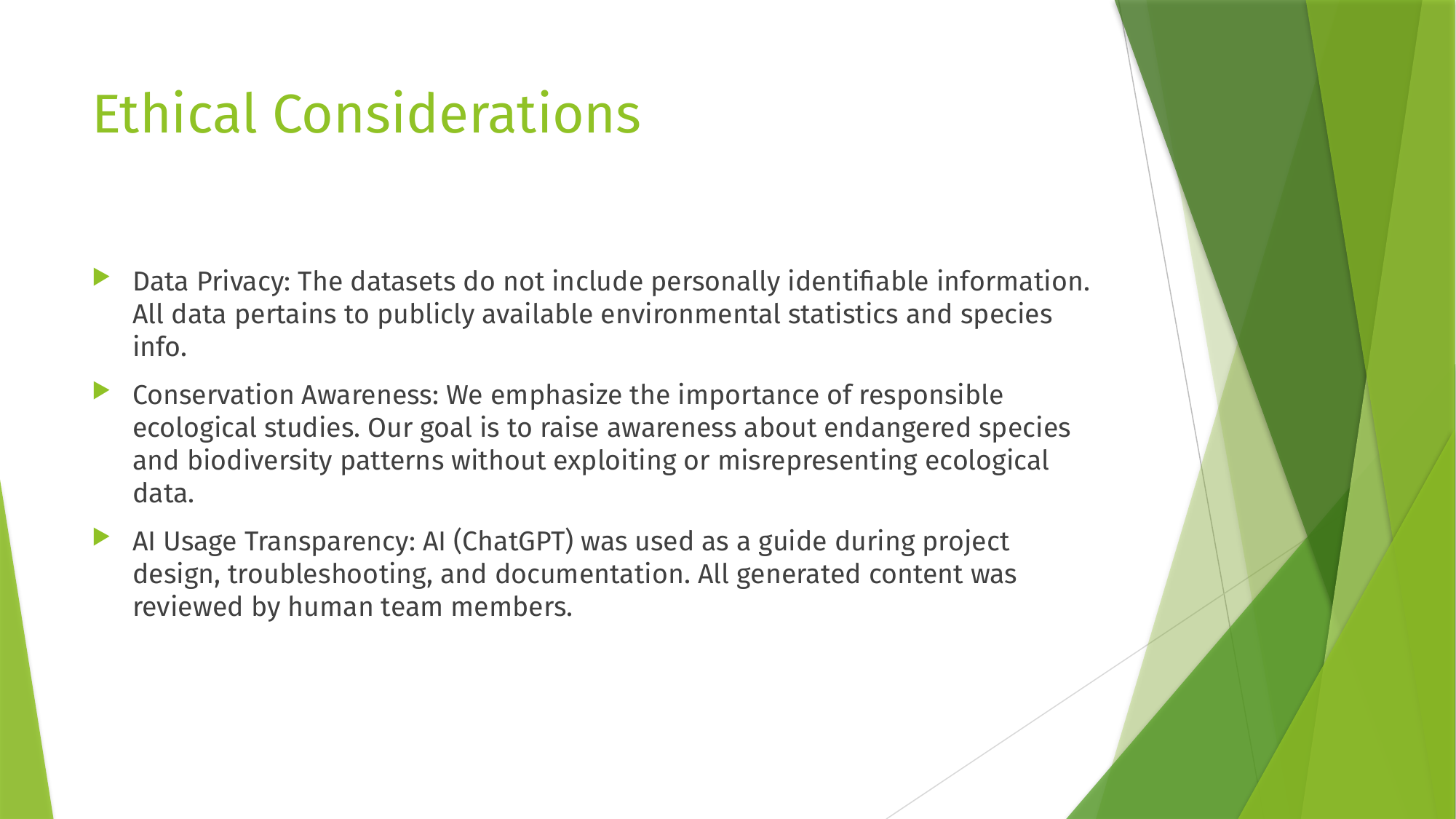

# Ethical Considerations
Data Privacy: The datasets do not include personally identifiable information. All data pertains to publicly available environmental statistics and species info.
Conservation Awareness: We emphasize the importance of responsible ecological studies. Our goal is to raise awareness about endangered species and biodiversity patterns without exploiting or misrepresenting ecological data.
AI Usage Transparency: AI (ChatGPT) was used as a guide during project design, troubleshooting, and documentation. All generated content was reviewed by human team members.